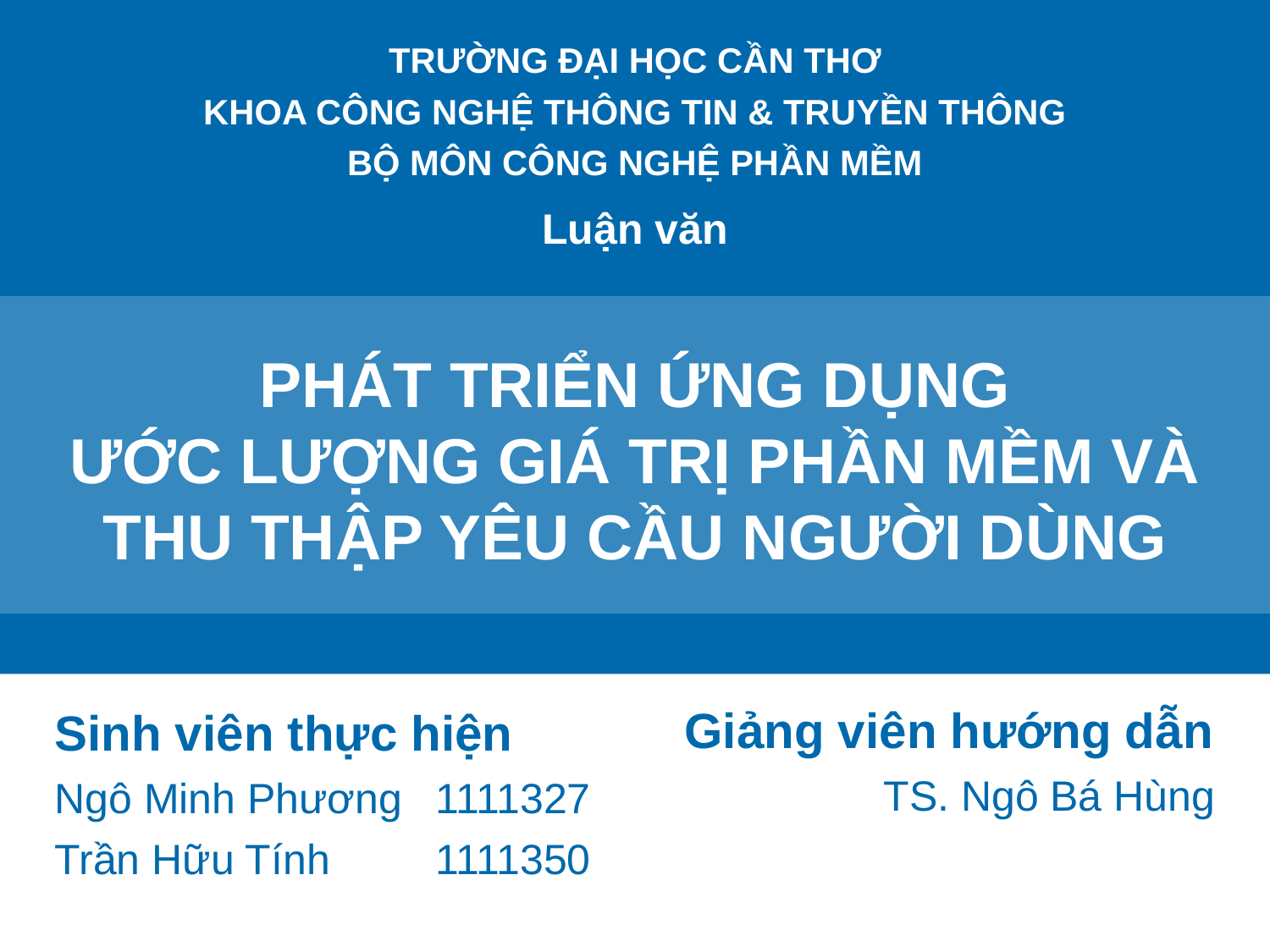

TRƯỜNG ĐẠI HỌC CẦN THƠ
KHOA CÔNG NGHỆ THÔNG TIN & TRUYỀN THÔNG
BỘ MÔN CÔNG NGHỆ PHẦN MỀM
1
Luận văn

PHÁT TRIỂN ỨNG DỤNG
ƯỚC LƯỢNG GIÁ TRỊ PHẦN MỀM VÀ THU THẬP YÊU CẦU NGƯỜI DÙNG

Giảng viên hướng dẫn
TS. Ngô Bá Hùng
Sinh viên thực hiện
Ngô Minh Phương	1111327
Trần Hữu Tính		1111350